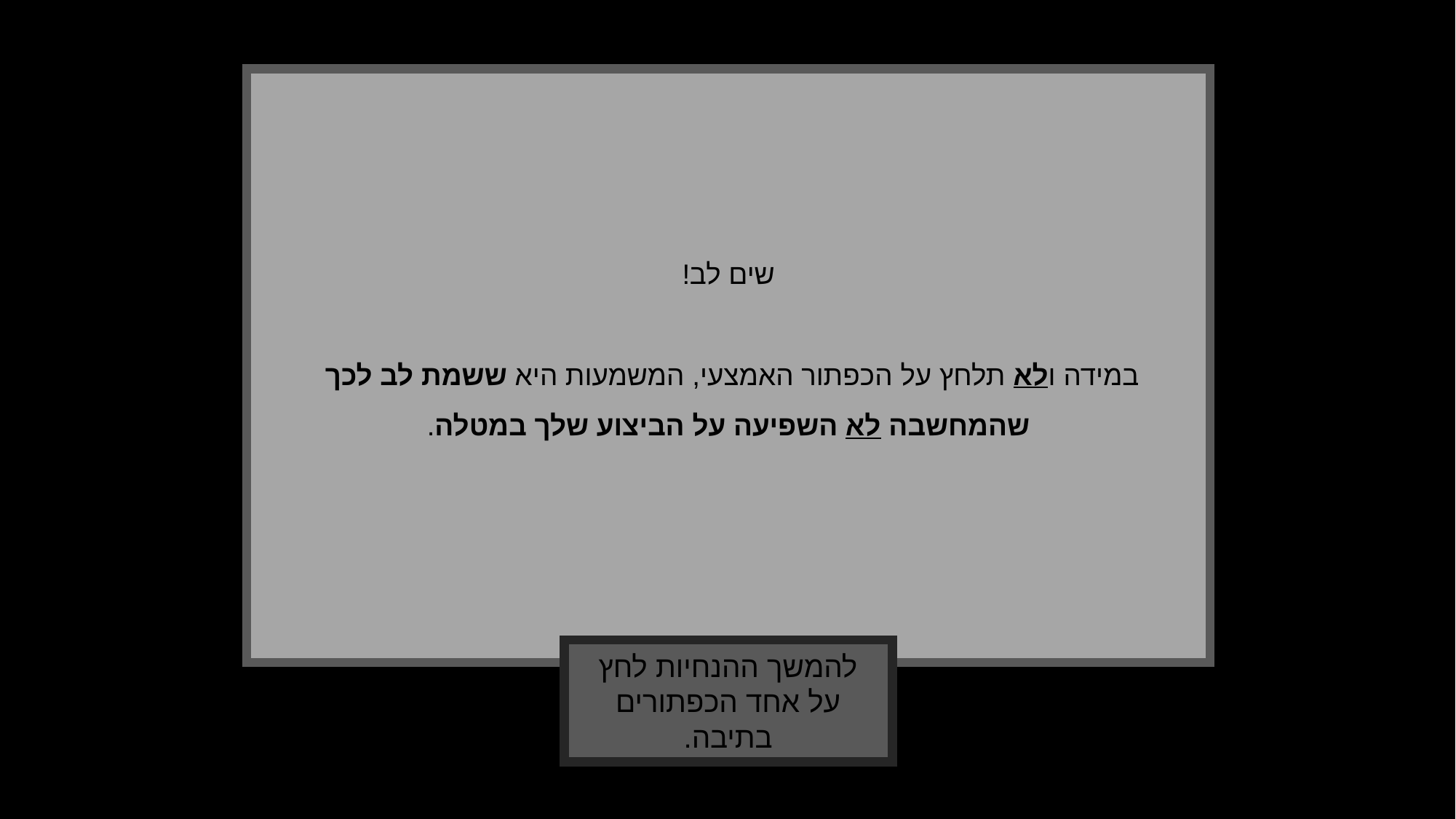

שים לב!

במידה ולא תלחץ על הכפתור האמצעי, המשמעות היא ששמת לב לכך
שהמחשבה לא השפיעה על הביצוע שלך במטלה.

להמשך ההנחיות לחץ על אחד הכפתורים בתיבה.